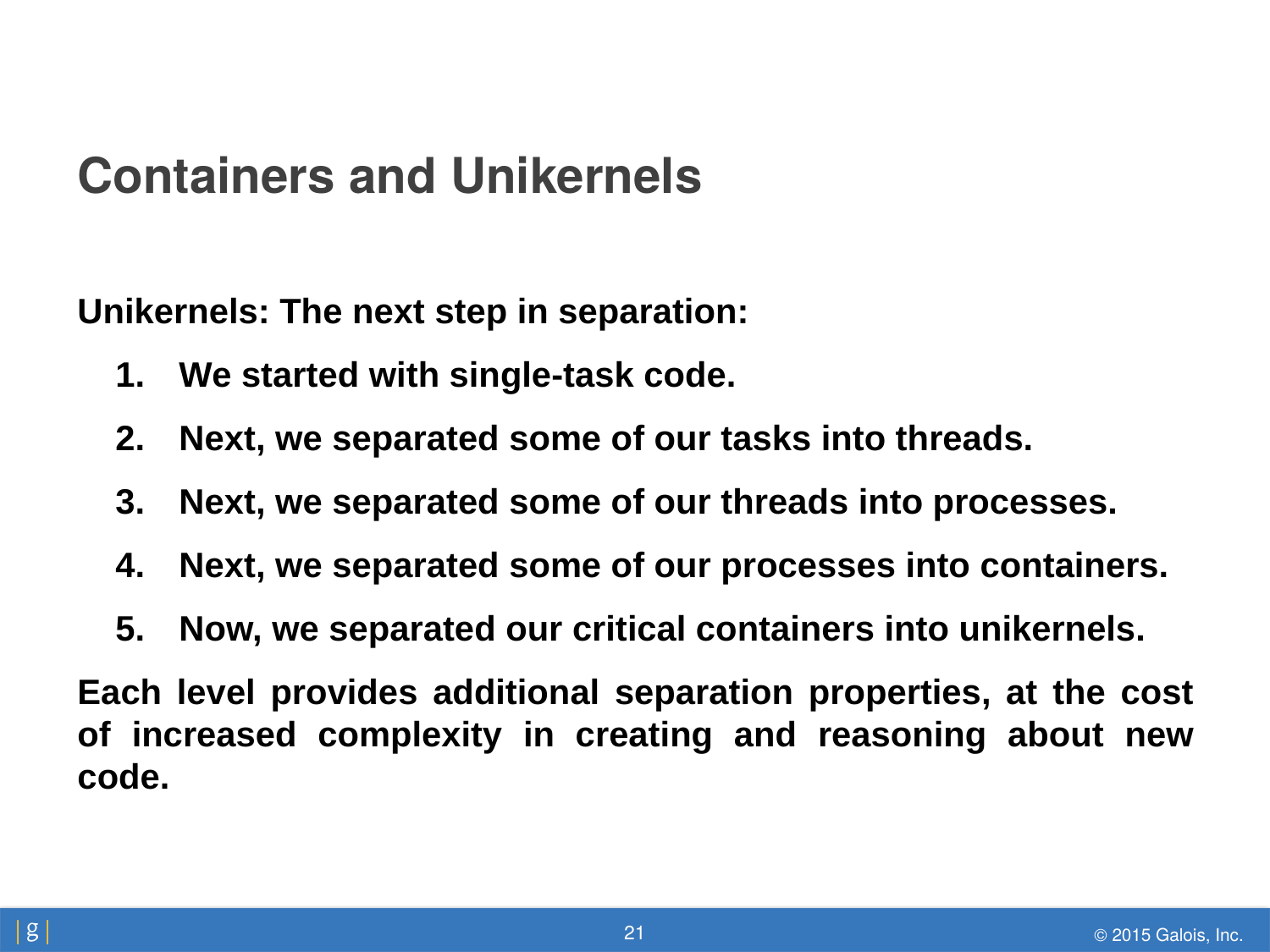

# Containers and Unikernels
Unikernels: The next step in separation:
We started with single-task code.
Next, we separated some of our tasks into threads.
Next, we separated some of our threads into processes.
Next, we separated some of our processes into containers.
Now, we separated our critical containers into unikernels.
Each level provides additional separation properties, at the cost of increased complexity in creating and reasoning about new code.